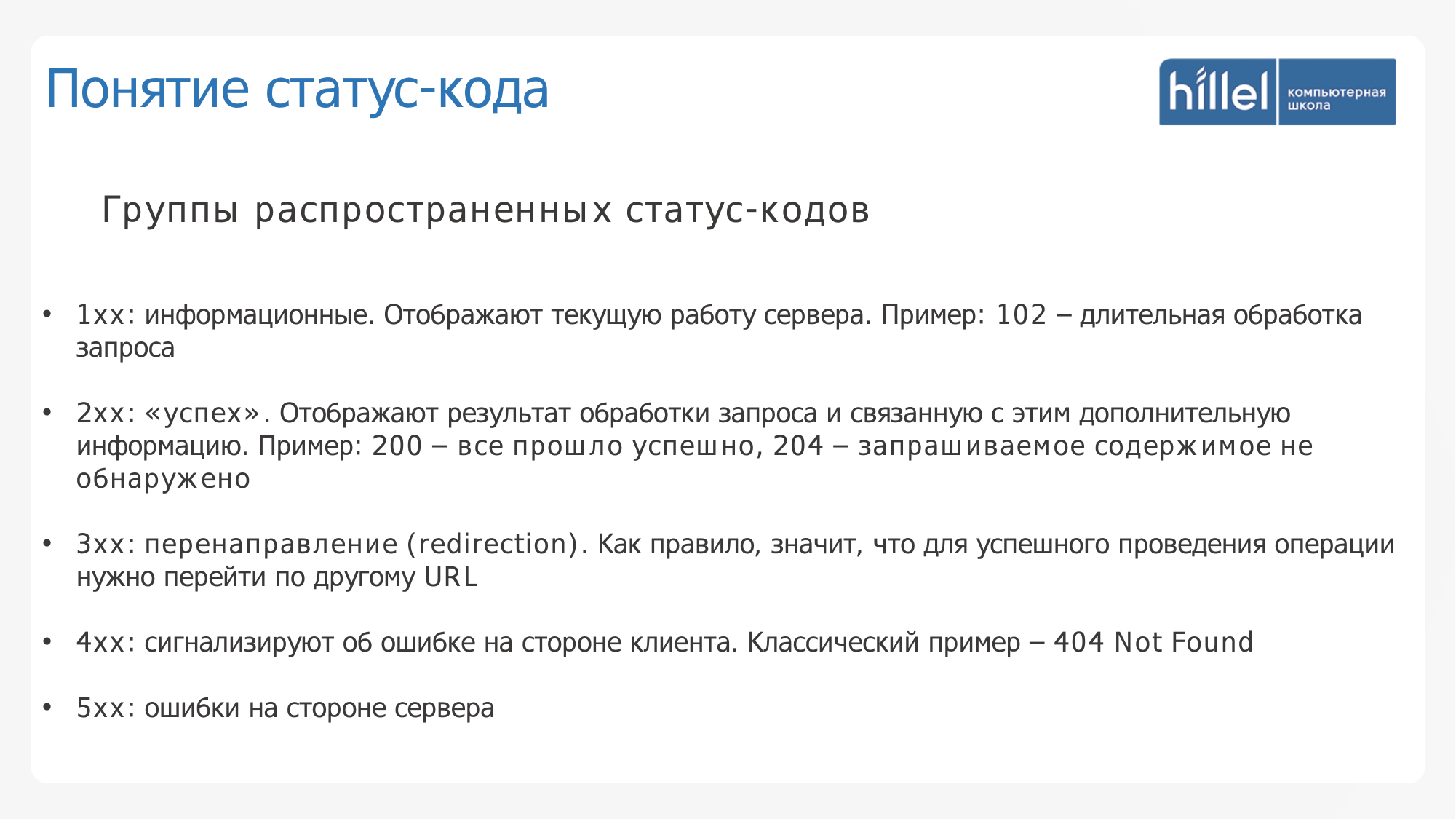

Понятие статус-кода
Группы распространенных статус-кодов
1xx: информационные. Отображают текущую работу сервера. Пример: 102 – длительная обработка запроса

2хх: «успех». Отображают результат обработки запроса и связанную с этим дополнительную информацию. Пример: 200 – все прошло успешно, 204 – запрашиваемое содержимое не обнаружено

3хх: перенаправление (redirection). Как правило, значит, что для успешного проведения операции нужно перейти по другому URL

4xx: сигнализируют об ошибке на стороне клиента. Классический пример – 404 Not Found

5хх: ошибки на стороне сервера